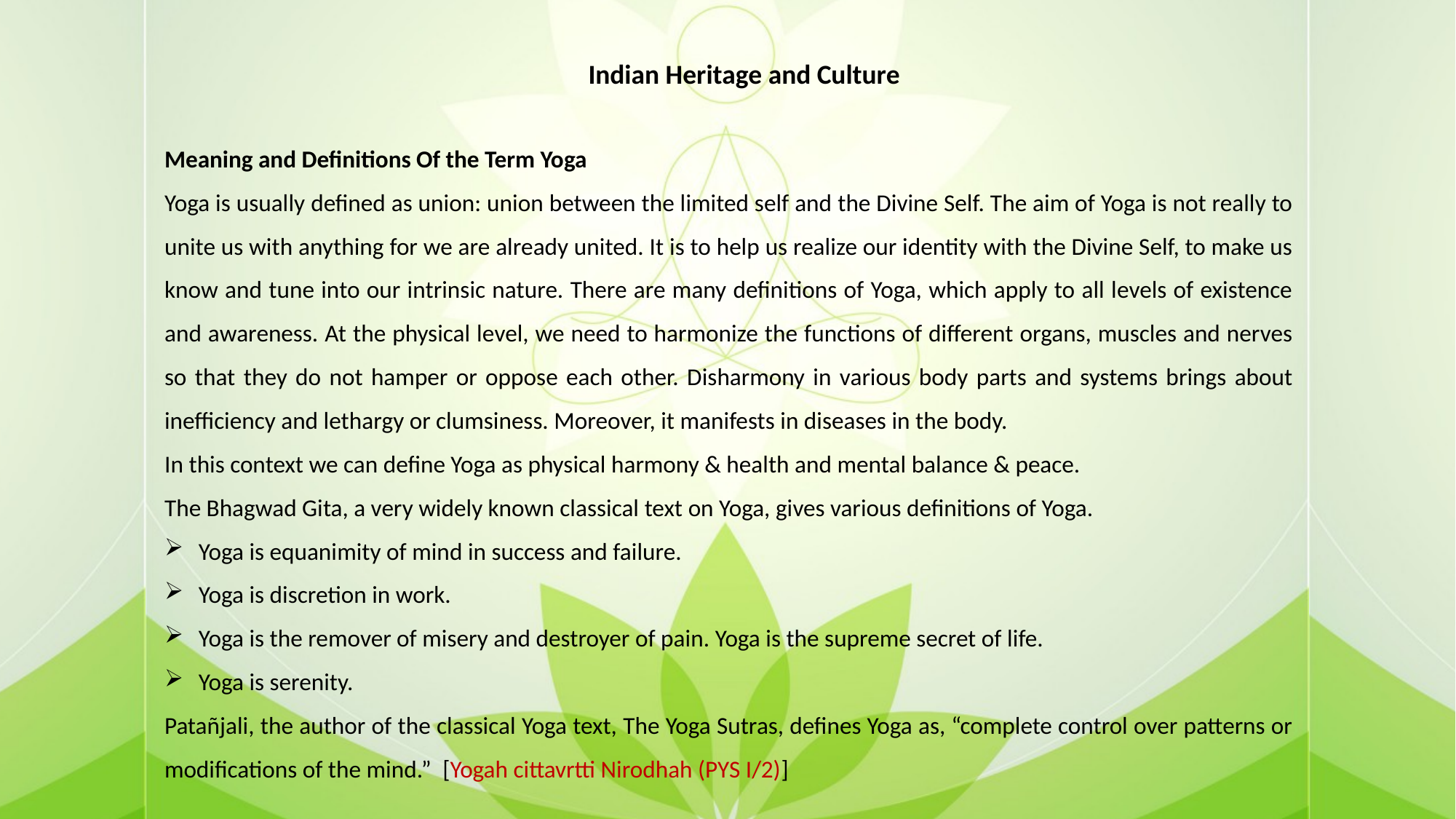

Indian Heritage and Culture
Meaning and Definitions Of the Term Yoga
Yoga is usually defined as union: union between the limited self and the Divine Self. The aim of Yoga is not really to unite us with anything for we are already united. It is to help us realize our identity with the Divine Self, to make us know and tune into our intrinsic nature. There are many definitions of Yoga, which apply to all levels of existence and awareness. At the physical level, we need to harmonize the functions of different organs, muscles and nerves so that they do not hamper or oppose each other. Disharmony in various body parts and systems brings about inefficiency and lethargy or clumsiness. Moreover, it manifests in diseases in the body.
In this context we can define Yoga as physical harmony & health and mental balance & peace.
The Bhagwad Gita, a very widely known classical text on Yoga, gives various definitions of Yoga.
Yoga is equanimity of mind in success and failure.
Yoga is discretion in work.
Yoga is the remover of misery and destroyer of pain. Yoga is the supreme secret of life.
Yoga is serenity.
Patañjali, the author of the classical Yoga text, The Yoga Sutras, defines Yoga as, “complete control over patterns or modifications of the mind.”  [Yogah cittavrtti Nirodhah (PYS I/2)]